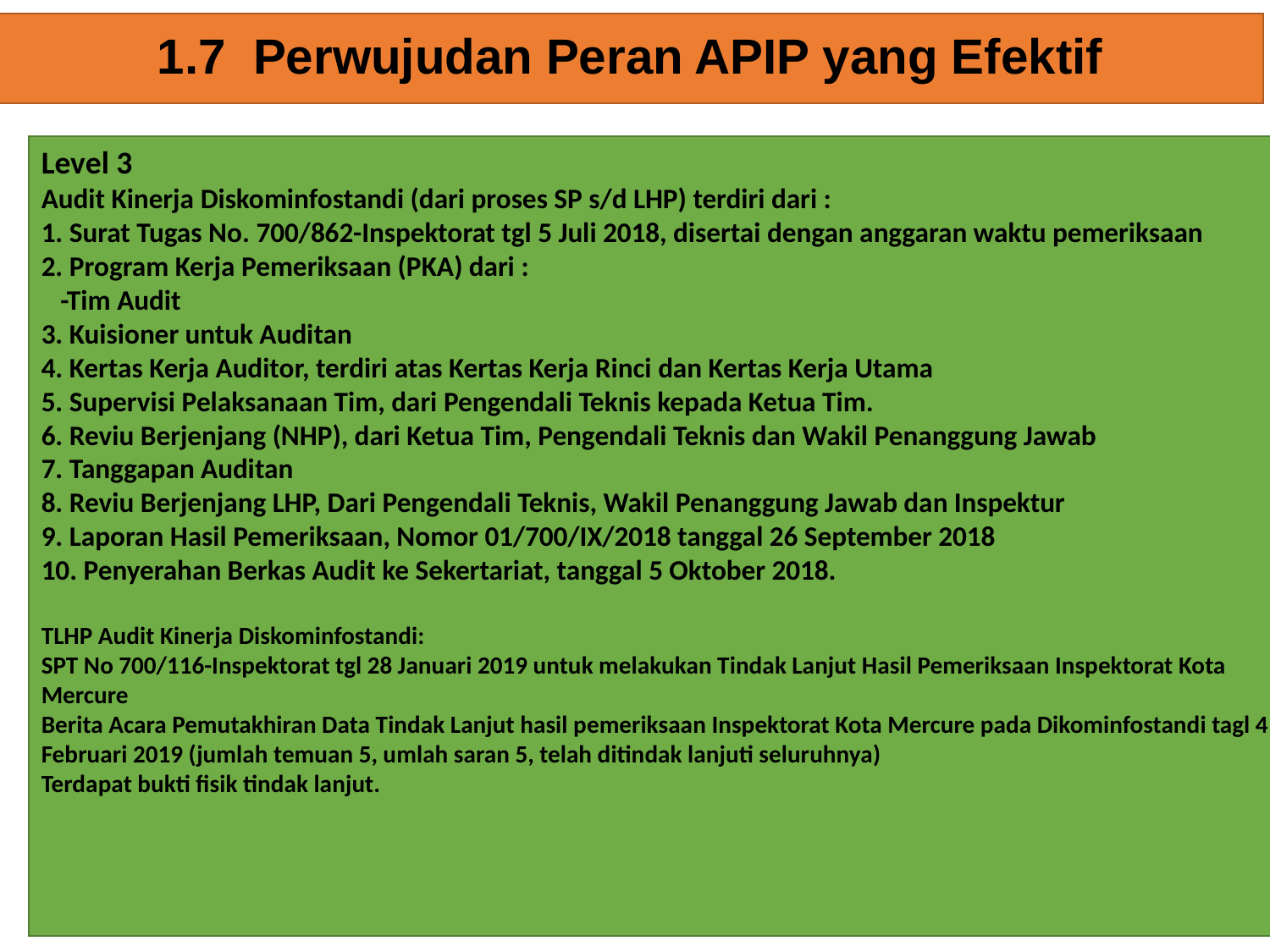

1.7  Perwujudan Peran APIP yang Efektif
Level 3
Audit Kinerja Diskominfostandi (dari proses SP s/d LHP) terdiri dari :
1. Surat Tugas No. 700/862-Inspektorat tgl 5 Juli 2018, disertai dengan anggaran waktu pemeriksaan
2. Program Kerja Pemeriksaan (PKA) dari :
   -Tim Audit
3. Kuisioner untuk Auditan
4. Kertas Kerja Auditor, terdiri atas Kertas Kerja Rinci dan Kertas Kerja Utama
5. Supervisi Pelaksanaan Tim, dari Pengendali Teknis kepada Ketua Tim.
6. Reviu Berjenjang (NHP), dari Ketua Tim, Pengendali Teknis dan Wakil Penanggung Jawab
7. Tanggapan Auditan
8. Reviu Berjenjang LHP, Dari Pengendali Teknis, Wakil Penanggung Jawab dan Inspektur
9. Laporan Hasil Pemeriksaan, Nomor 01/700/IX/2018 tanggal 26 September 2018
10. Penyerahan Berkas Audit ke Sekertariat, tanggal 5 Oktober 2018.

TLHP Audit Kinerja Diskominfostandi:
SPT No 700/116-Inspektorat tgl 28 Januari 2019 untuk melakukan Tindak Lanjut Hasil Pemeriksaan Inspektorat Kota Mercure
Berita Acara Pemutakhiran Data Tindak Lanjut hasil pemeriksaan Inspektorat Kota Mercure pada Dikominfostandi tagl 4 Februari 2019 (jumlah temuan 5, umlah saran 5, telah ditindak lanjuti seluruhnya)
Terdapat bukti fisik tindak lanjut.